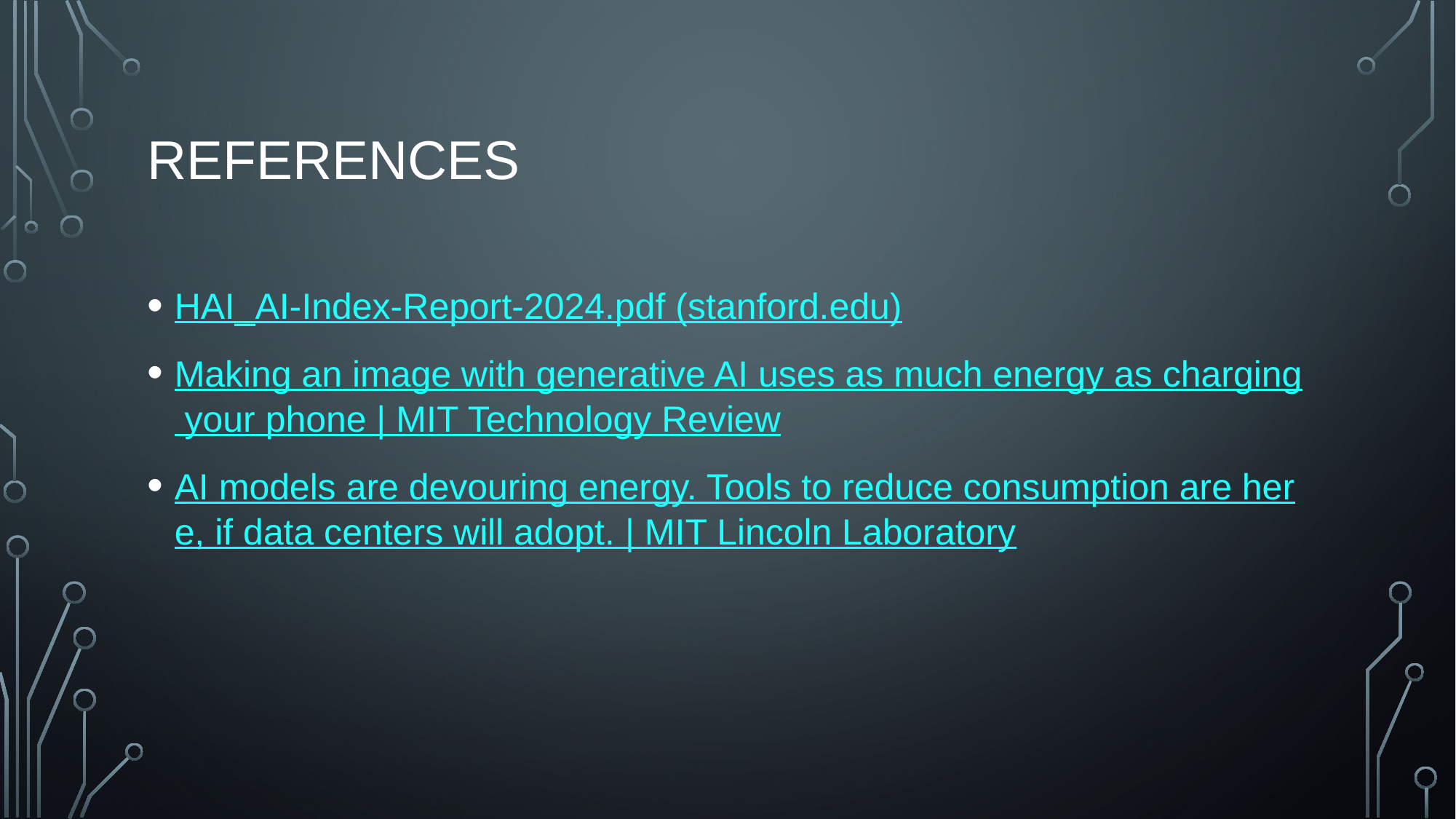

# References
HAI_AI-Index-Report-2024.pdf (stanford.edu)
Making an image with generative AI uses as much energy as charging your phone | MIT Technology Review
AI models are devouring energy. Tools to reduce consumption are here, if data centers will adopt. | MIT Lincoln Laboratory